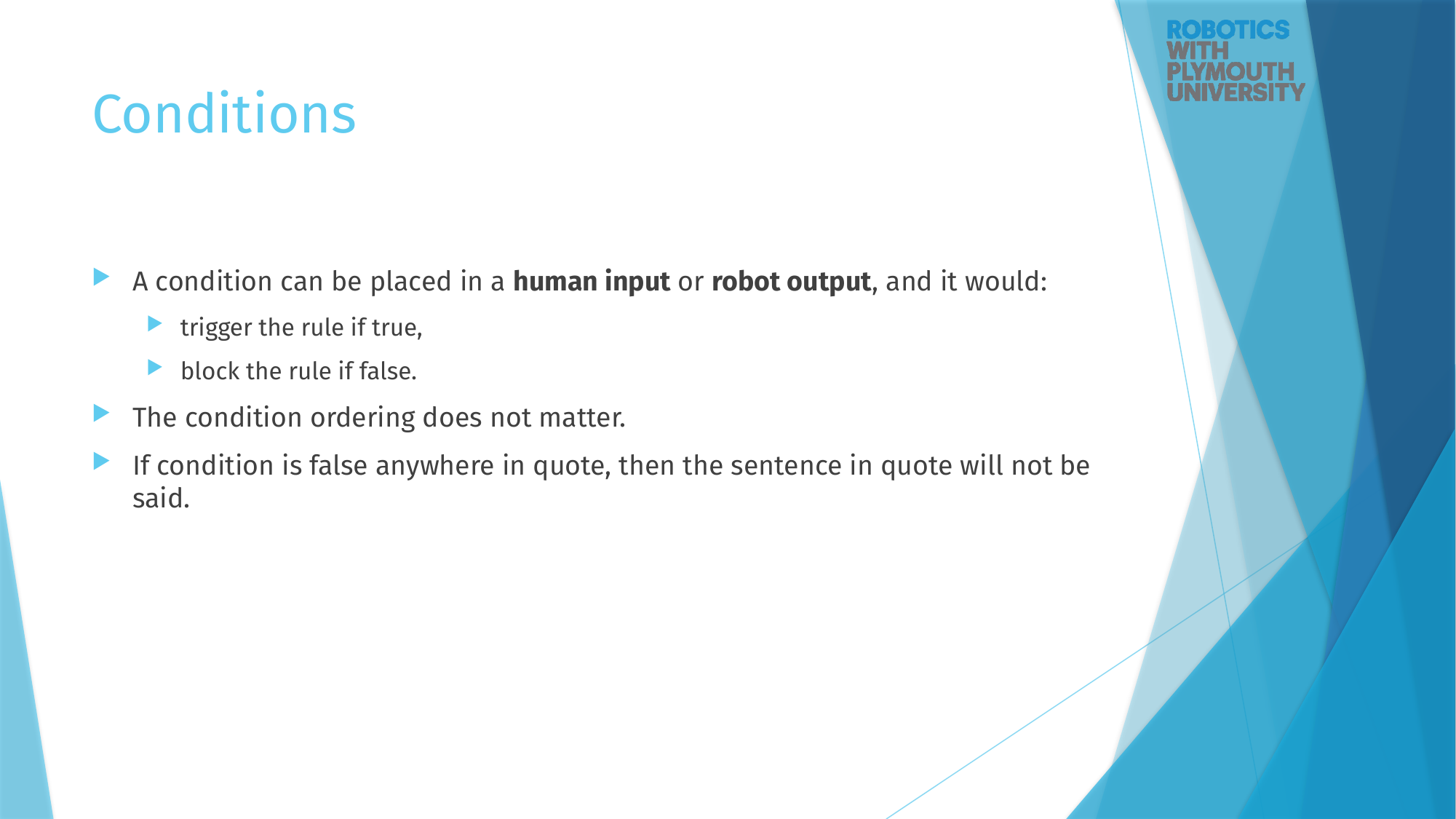

# Conditions
A condition can be placed in a human input or robot output, and it would:
trigger the rule if true,
block the rule if false.
The condition ordering does not matter.
If condition is false anywhere in quote, then the sentence in quote will not be said.